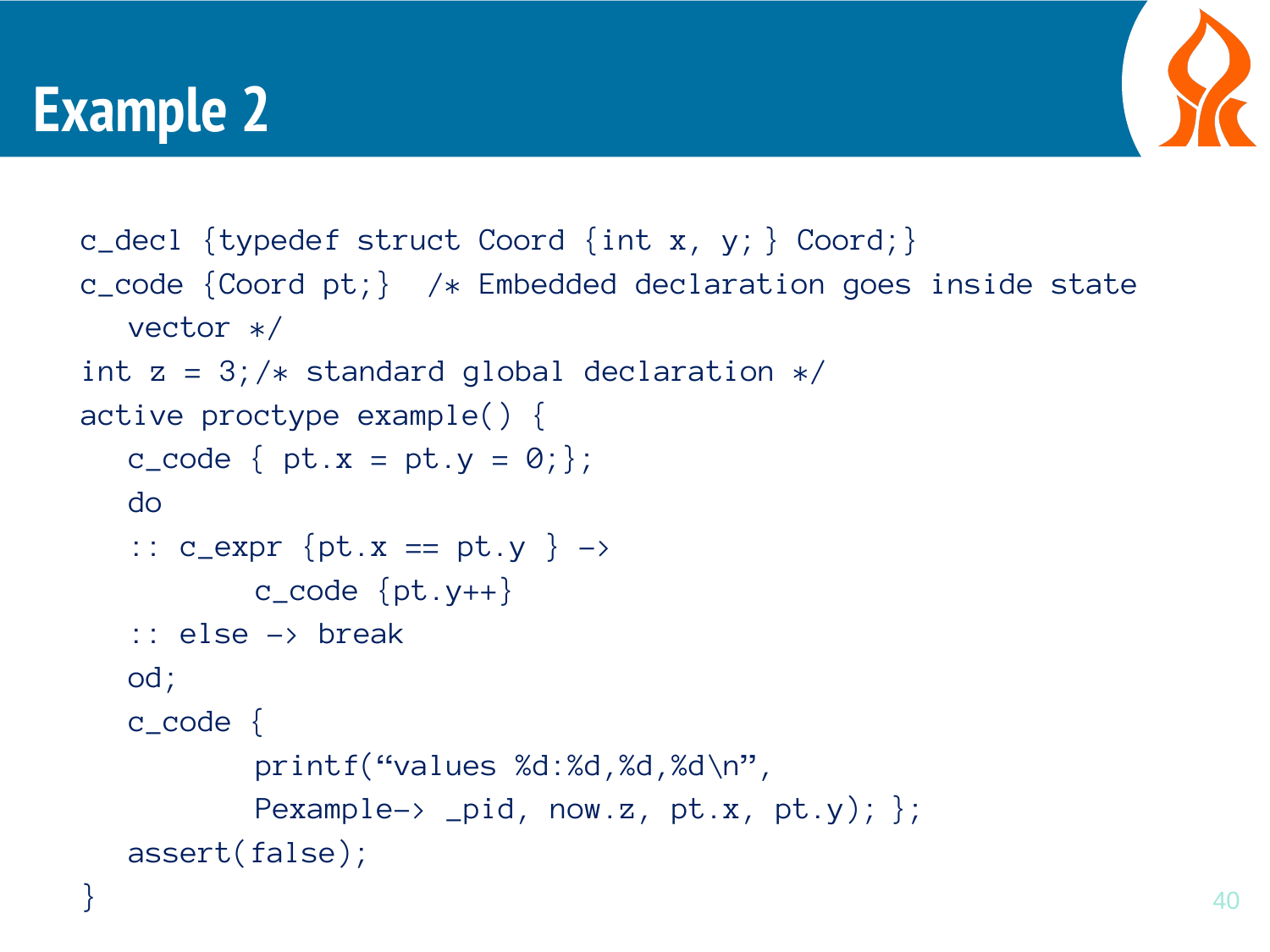

# Example 2
c_decl {typedef struct Coord {int x, y;	} Coord;}
c_code {Coord pt;}  /* Embedded declaration goes inside state vector */
int z = 3;	/* standard global declaration */
active proctype example() {
	c_code { pt.x = pt.y = 0;};
	do
	:: c_expr {pt.x == pt.y } ->
		c_code {pt.y++}
	:: else -> break
	od;
	c_code {
		printf(“values %d:%d,%d,%d\n”,
		Pexample-> _pid, now.z, pt.x, pt.y);	};
	assert(false);
}

40